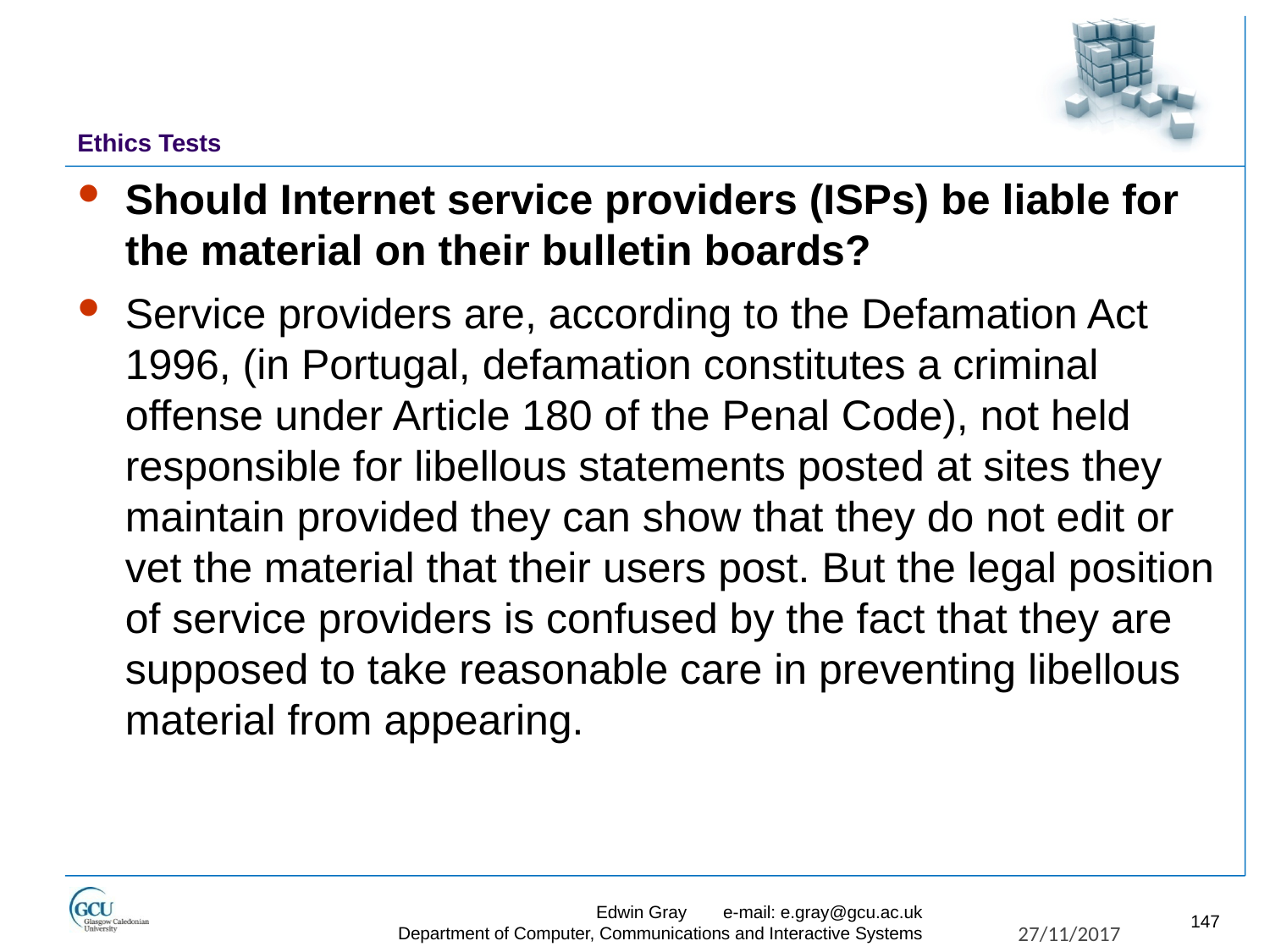

# Ethics Tests
Should Internet service providers (ISPs) be liable for the material on their bulletin boards?
Service providers are, according to the Defamation Act 1996, (in Portugal, defamation constitutes a criminal offense under Article 180 of the Penal Code), not held responsible for libellous statements posted at sites they maintain provided they can show that they do not edit or vet the material that their users post. But the legal position of service providers is confused by the fact that they are supposed to take reasonable care in preventing libellous material from appearing.

Edwin Gray	e-mail: e.gray@gcu.ac.uk
Department of Computer, Communications and Interactive Systems
147
27/11/2017